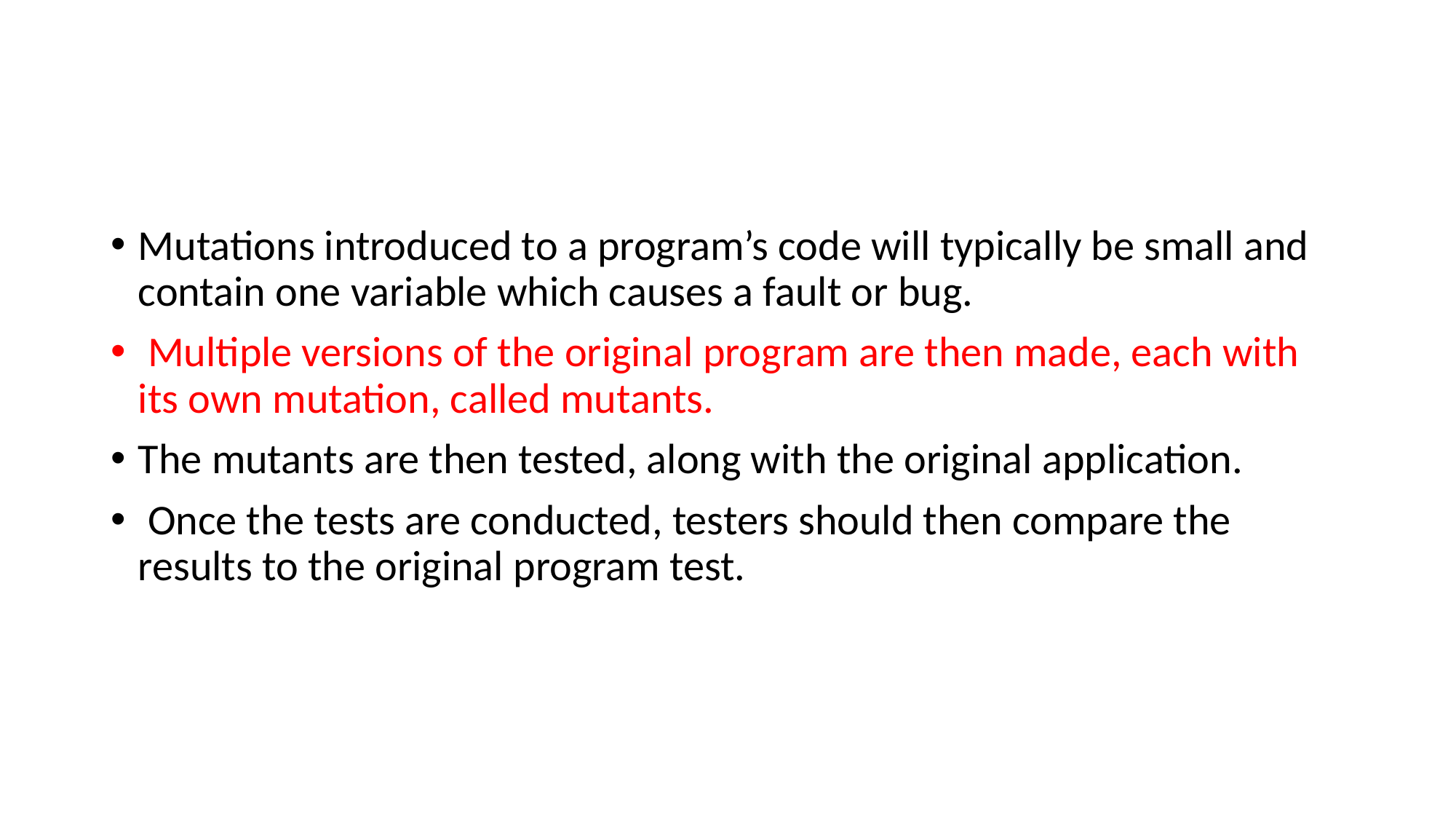

#
Mutations introduced to a program’s code will typically be small and contain one variable which causes a fault or bug.
 Multiple versions of the original program are then made, each with its own mutation, called mutants.
The mutants are then tested, along with the original application.
 Once the tests are conducted, testers should then compare the results to the original program test.